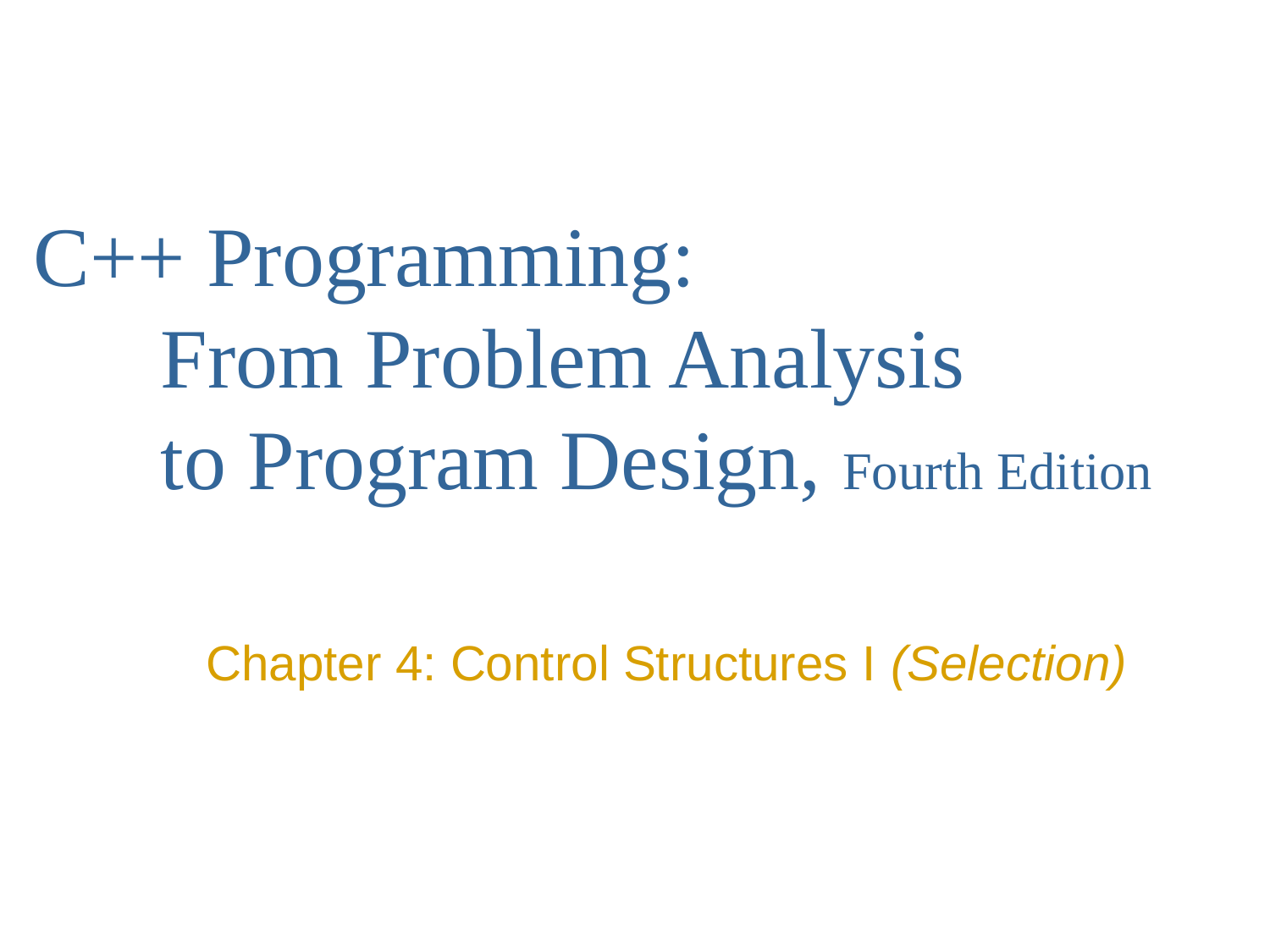

# C++ Programming: From Problem Analysis to Program Design, Fourth Edition
Chapter 4: Control Structures I (Selection)